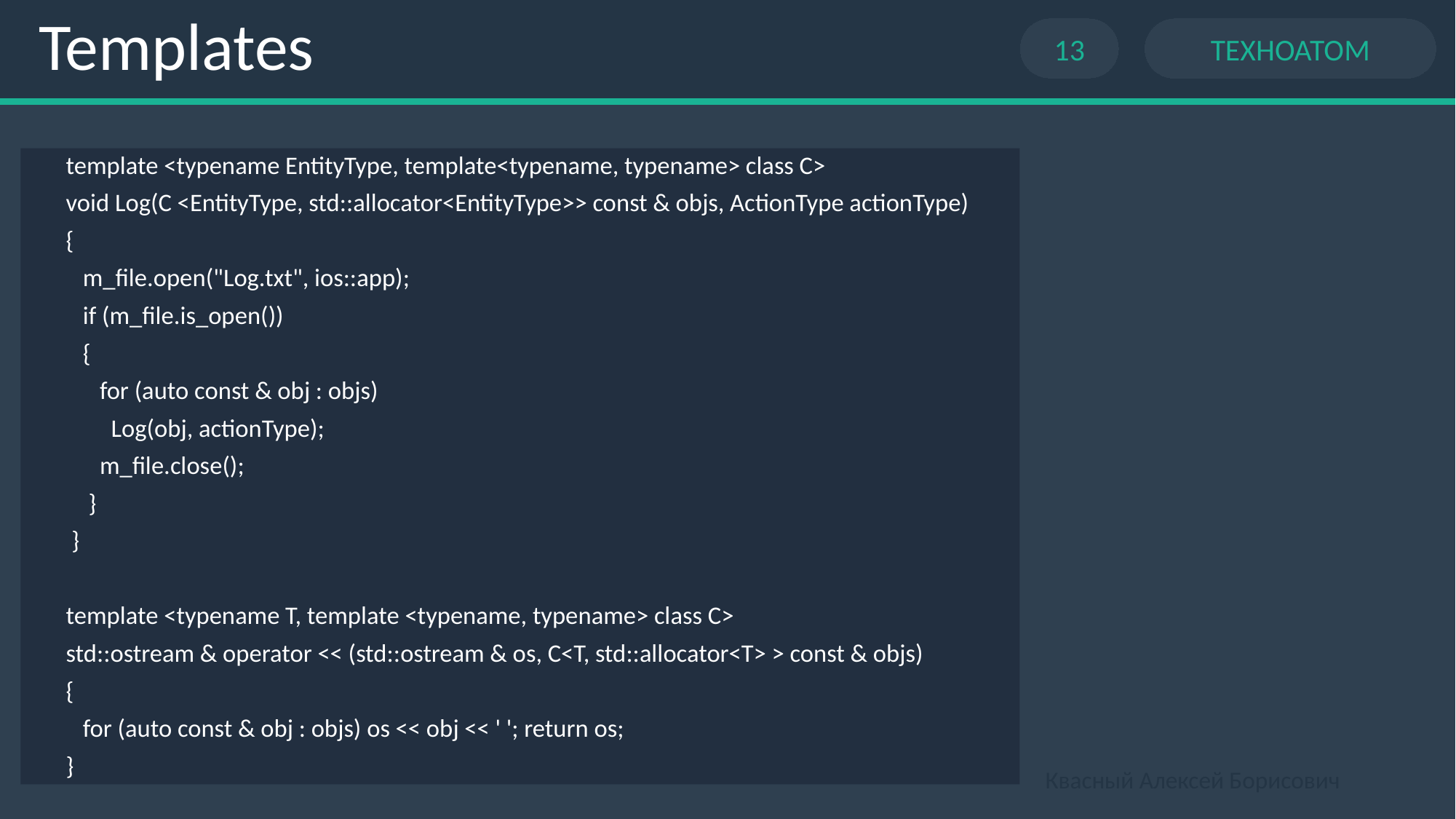

# Templates
13
ТЕХНОАТОМ
template <typename EntityType, template<typename, typename> class C>
void Log(C <EntityType, std::allocator<EntityType>> const & objs, ActionType actionType)
{
   m_file.open("Log.txt", ios::app);
   if (m_file.is_open())
   {
      for (auto const & obj : objs)
        Log(obj, actionType);
      m_file.close();
    }
 }

template <typename T, template <typename, typename> class C>
std::ostream & operator << (std::ostream & os, C<T, std::allocator<T> > const & objs)
{
   for (auto const & obj : objs) os << obj << ' '; return os;
}
Квасный Алексей Борисович